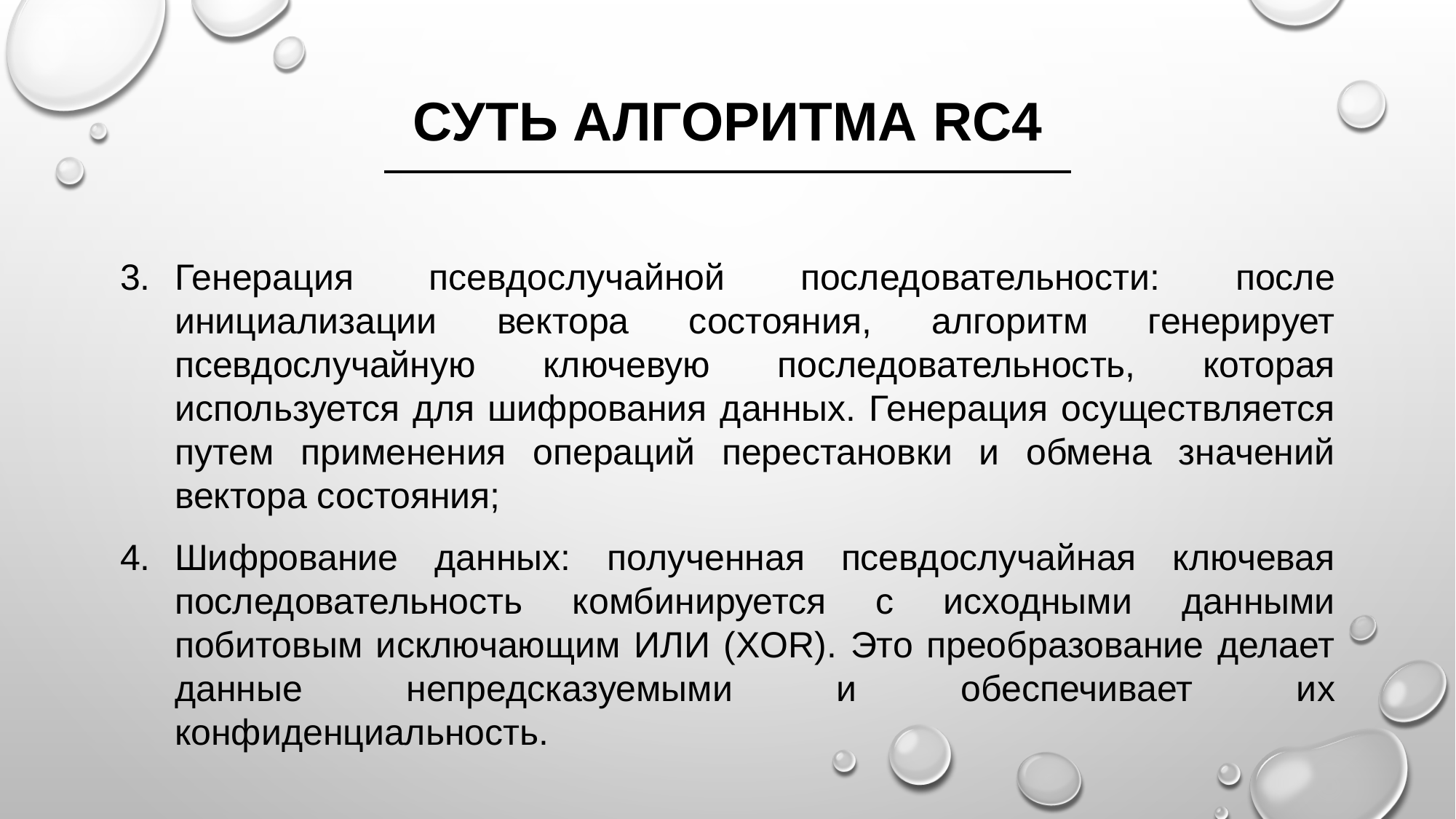

# Суть алгоритма RC4
Генерация псевдослучайной последовательности: после инициализации вектора состояния, алгоритм генерирует псевдослучайную ключевую последовательность, которая используется для шифрования данных. Генерация осуществляется путем применения операций перестановки и обмена значений вектора состояния;
Шифрование данных: полученная псевдослучайная ключевая последовательность комбинируется с исходными данными побитовым исключающим ИЛИ (XOR). Это преобразование делает данные непредсказуемыми и обеспечивает их конфиденциальность.